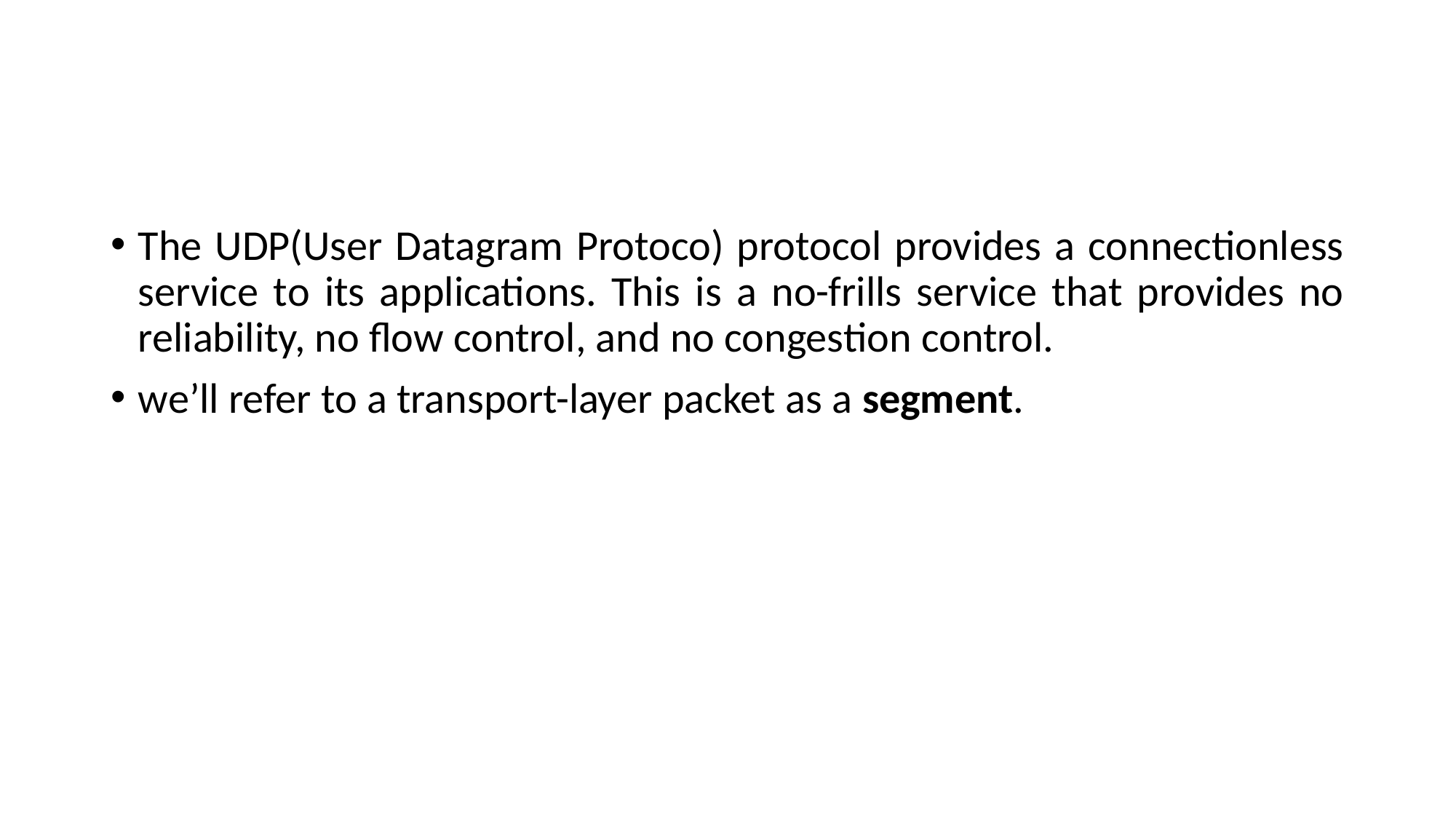

#
The UDP(User Datagram Protoco) protocol provides a connectionless service to its applications. This is a no-frills service that provides no reliability, no flow control, and no congestion control.
we’ll refer to a transport-layer packet as a segment.